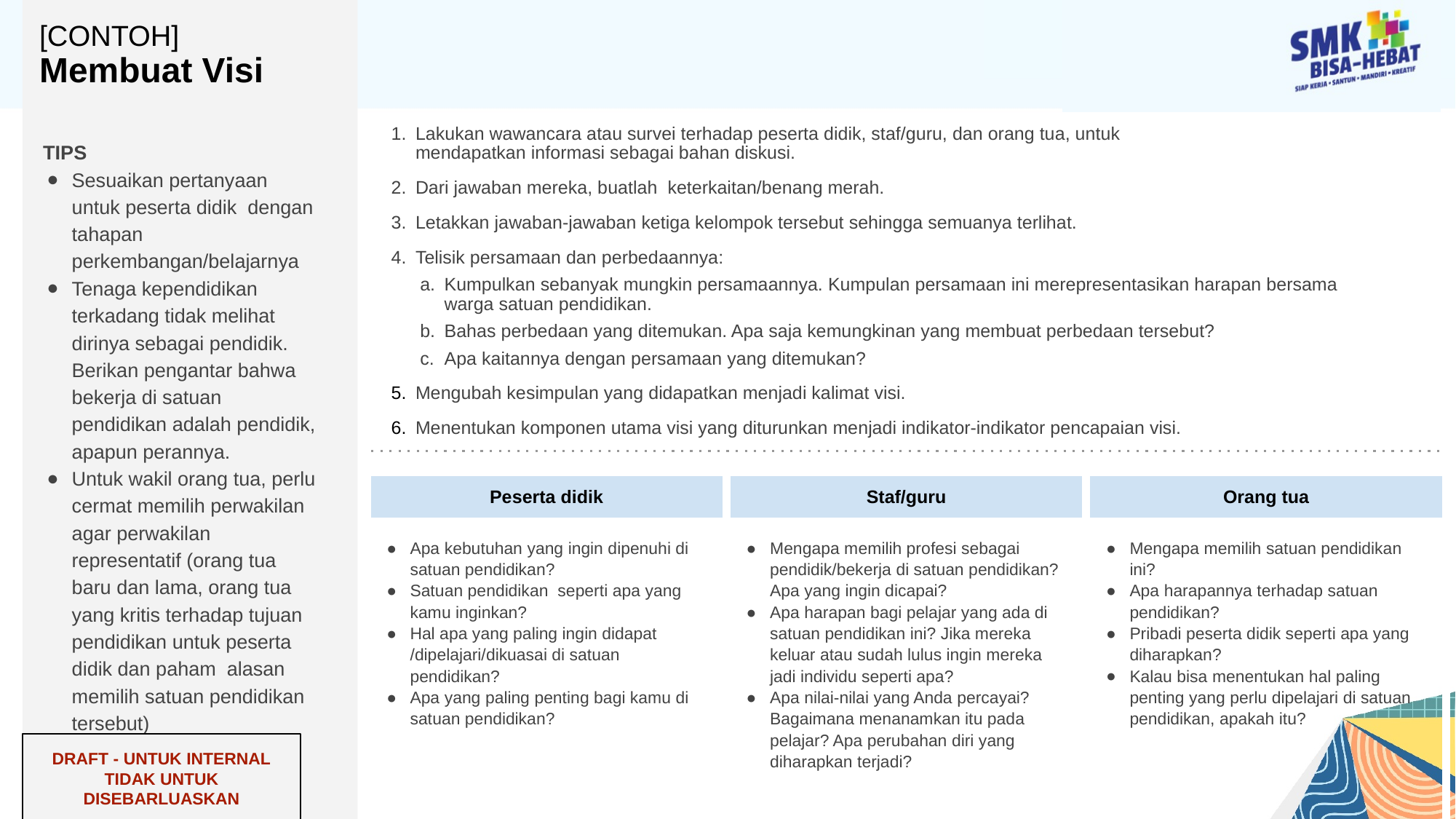

# [CONTOH]
Membuat Visi
Lakukan wawancara atau survei terhadap peserta didik, staf/guru, dan orang tua, untuk mendapatkan informasi sebagai bahan diskusi.
Dari jawaban mereka, buatlah  keterkaitan/benang merah.
Letakkan jawaban-jawaban ketiga kelompok tersebut sehingga semuanya terlihat.
Telisik persamaan dan perbedaannya:
Kumpulkan sebanyak mungkin persamaannya. Kumpulan persamaan ini merepresentasikan harapan bersama warga satuan pendidikan.
Bahas perbedaan yang ditemukan. Apa saja kemungkinan yang membuat perbedaan tersebut?
Apa kaitannya dengan persamaan yang ditemukan?
Mengubah kesimpulan yang didapatkan menjadi kalimat visi.
Menentukan komponen utama visi yang diturunkan menjadi indikator-indikator pencapaian visi.
TIPS
Sesuaikan pertanyaan untuk peserta didik  dengan tahapan perkembangan/belajarnya
Tenaga kependidikan terkadang tidak melihat dirinya sebagai pendidik. Berikan pengantar bahwa bekerja di satuan pendidikan adalah pendidik, apapun perannya.
Untuk wakil orang tua, perlu cermat memilih perwakilan agar perwakilan representatif (orang tua baru dan lama, orang tua yang kritis terhadap tujuan pendidikan untuk peserta didik dan paham  alasan memilih satuan pendidikan tersebut)
| Peserta didik | Staf/guru | Orang tua |
| --- | --- | --- |
| Apa kebutuhan yang ingin dipenuhi di satuan pendidikan? Satuan pendidikan seperti apa yang kamu inginkan? Hal apa yang paling ingin didapat /dipelajari/dikuasai di satuan pendidikan? Apa yang paling penting bagi kamu di satuan pendidikan? | Mengapa memilih profesi sebagai pendidik/bekerja di satuan pendidikan? Apa yang ingin dicapai? Apa harapan bagi pelajar yang ada di satuan pendidikan ini? Jika mereka keluar atau sudah lulus ingin mereka jadi individu seperti apa? Apa nilai-nilai yang Anda percayai? Bagaimana menanamkan itu pada pelajar? Apa perubahan diri yang diharapkan terjadi? | Mengapa memilih satuan pendidikan ini? Apa harapannya terhadap satuan pendidikan? Pribadi peserta didik seperti apa yang diharapkan? Kalau bisa menentukan hal paling penting yang perlu dipelajari di satuan pendidikan, apakah itu? |
DRAFT - UNTUK INTERNAL
TIDAK UNTUK DISEBARLUASKAN
16